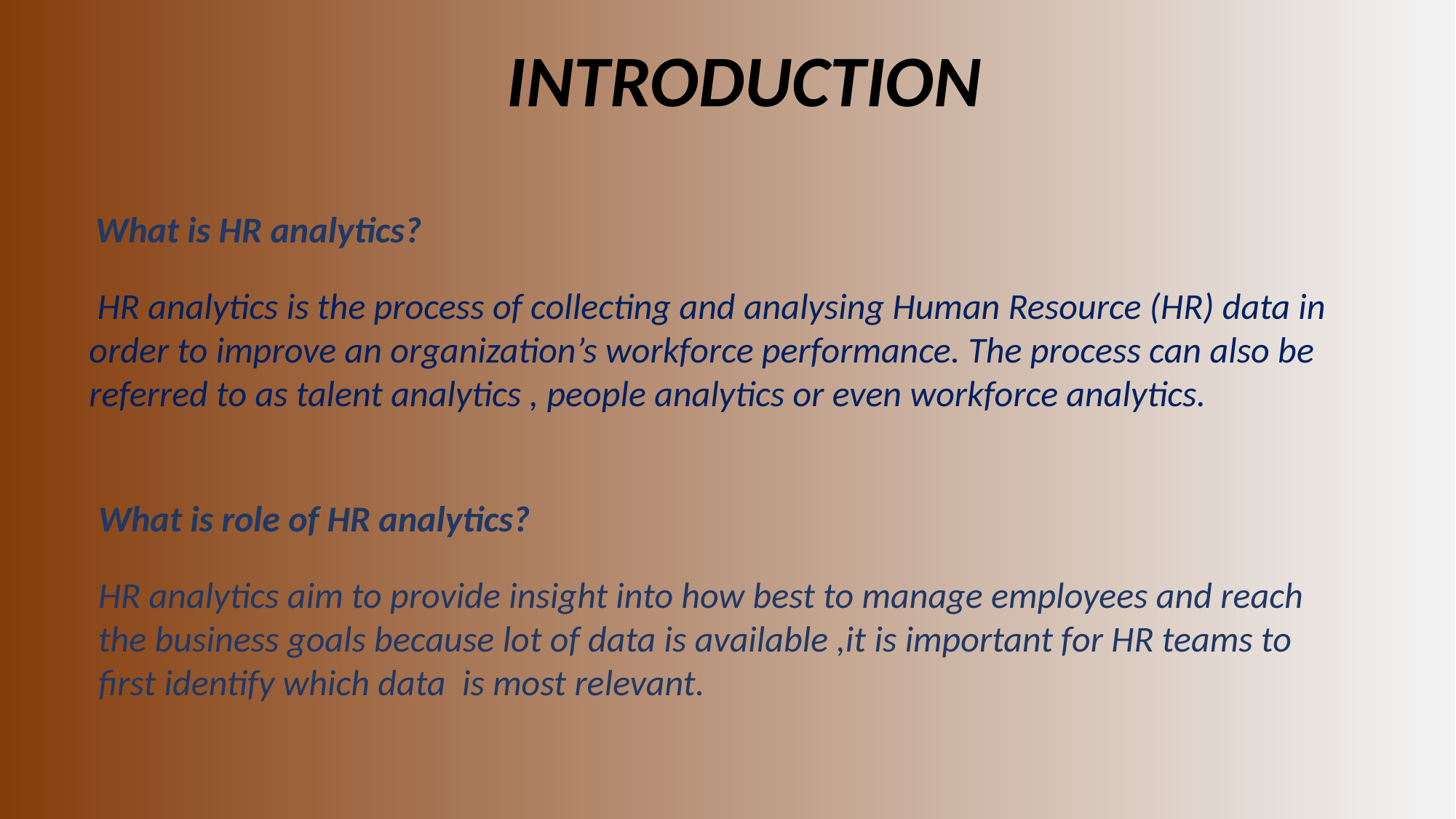

INTRODUCTION
 What is HR analytics?

 HR analytics is the process of collecting and analysing Human Resource (HR) data in order to improve an organization’s workforce performance. The process can also be referred to as talent analytics , people analytics or even workforce analytics.
What is role of HR analytics?

HR analytics aim to provide insight into how best to manage employees and reach the business goals because lot of data is available ,it is important for HR teams to first identify which data  is most relevant.